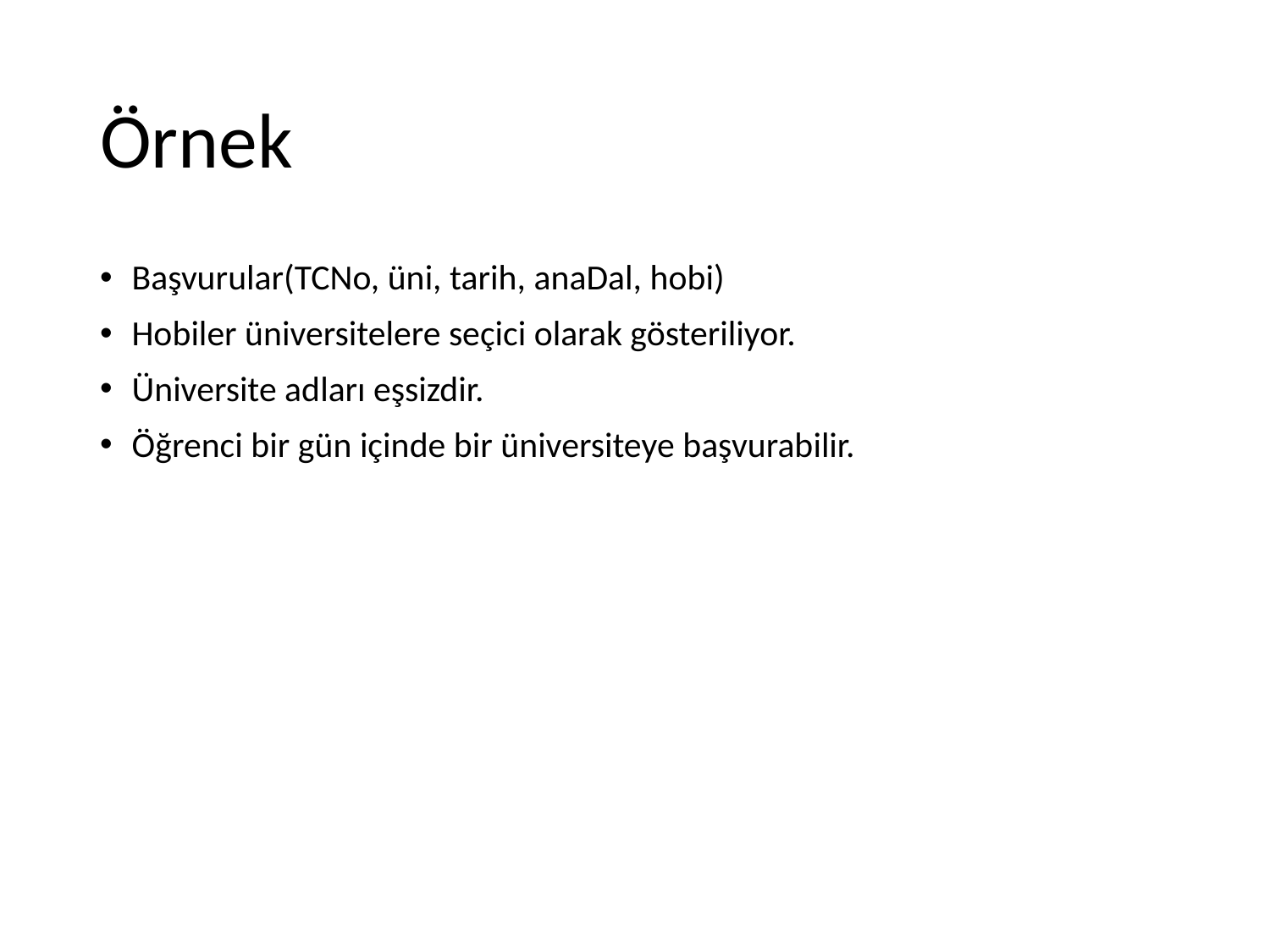

# Örnek
Başvurular(TCNo, üni, tarih, anaDal, hobi)
Hobiler üniversitelere seçici olarak gösteriliyor.
Üniversite adları eşsizdir.
Öğrenci bir gün içinde bir üniversiteye başvurabilir.